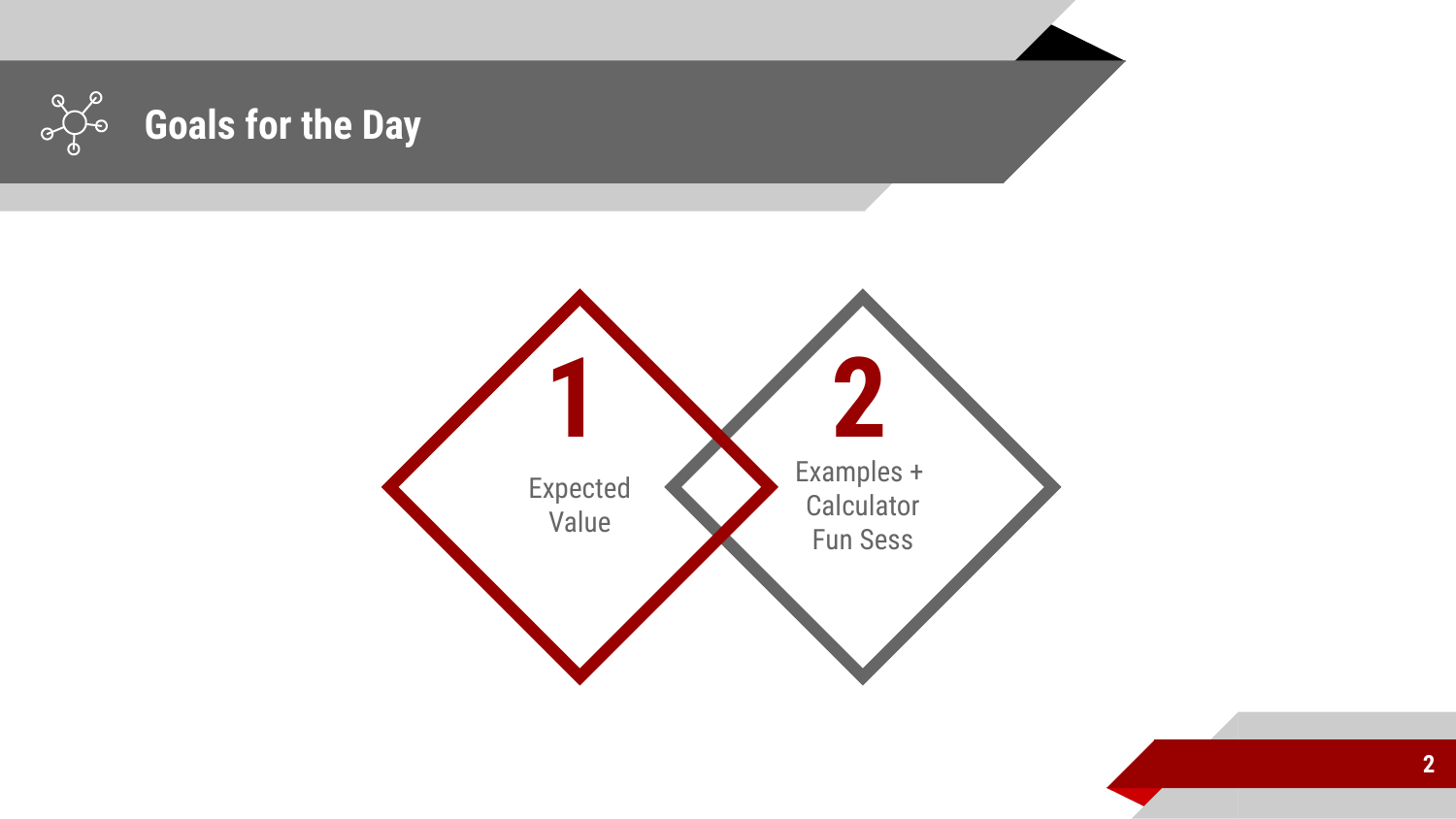

# Goals for the Day

Expected Value

Examples +  Calculator Fun Sess
1
2
2